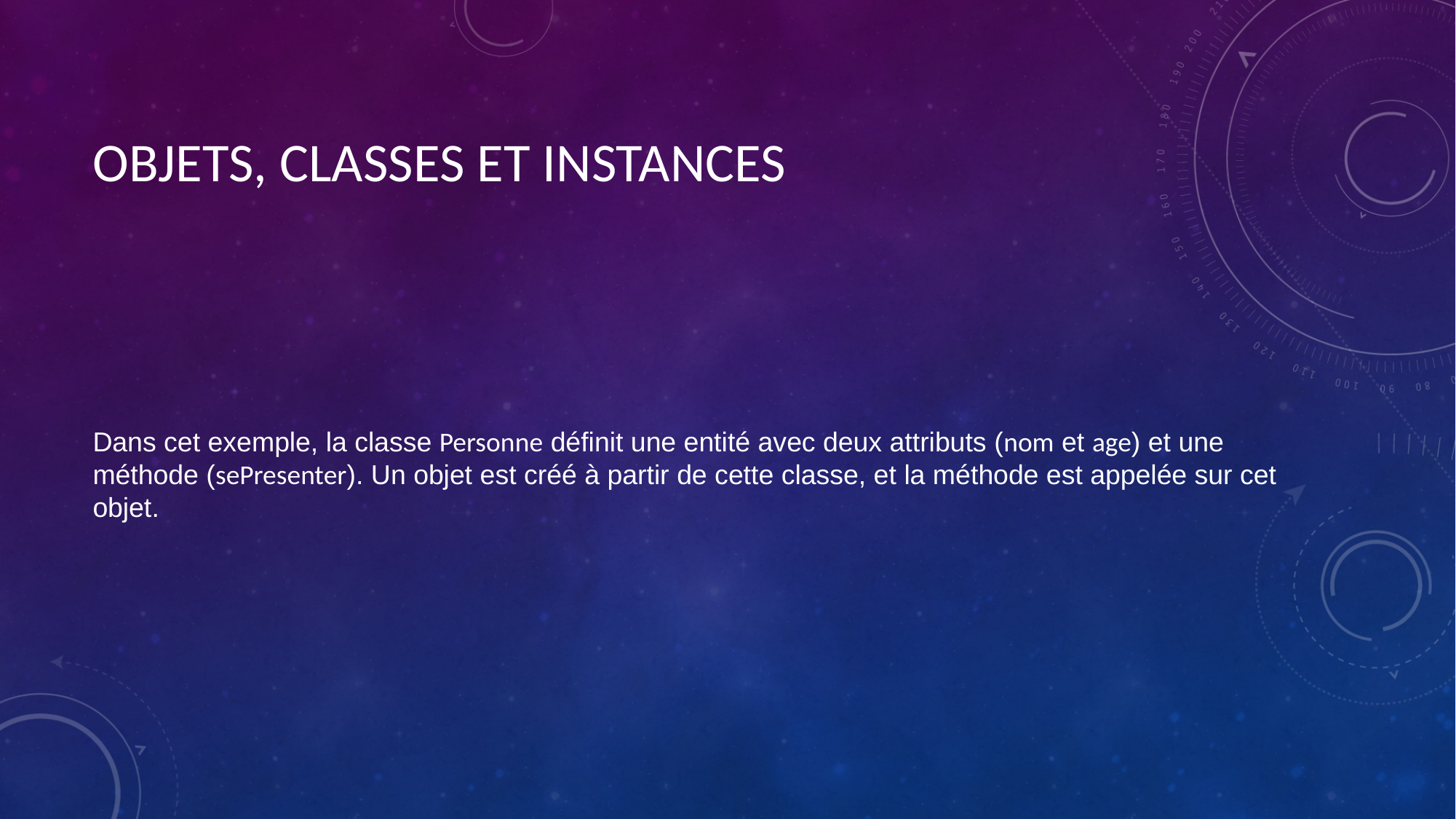

# Objets, classes et instances
Dans cet exemple, la classe Personne définit une entité avec deux attributs (nom et age) et une méthode (sePresenter). Un objet est créé à partir de cette classe, et la méthode est appelée sur cet objet.